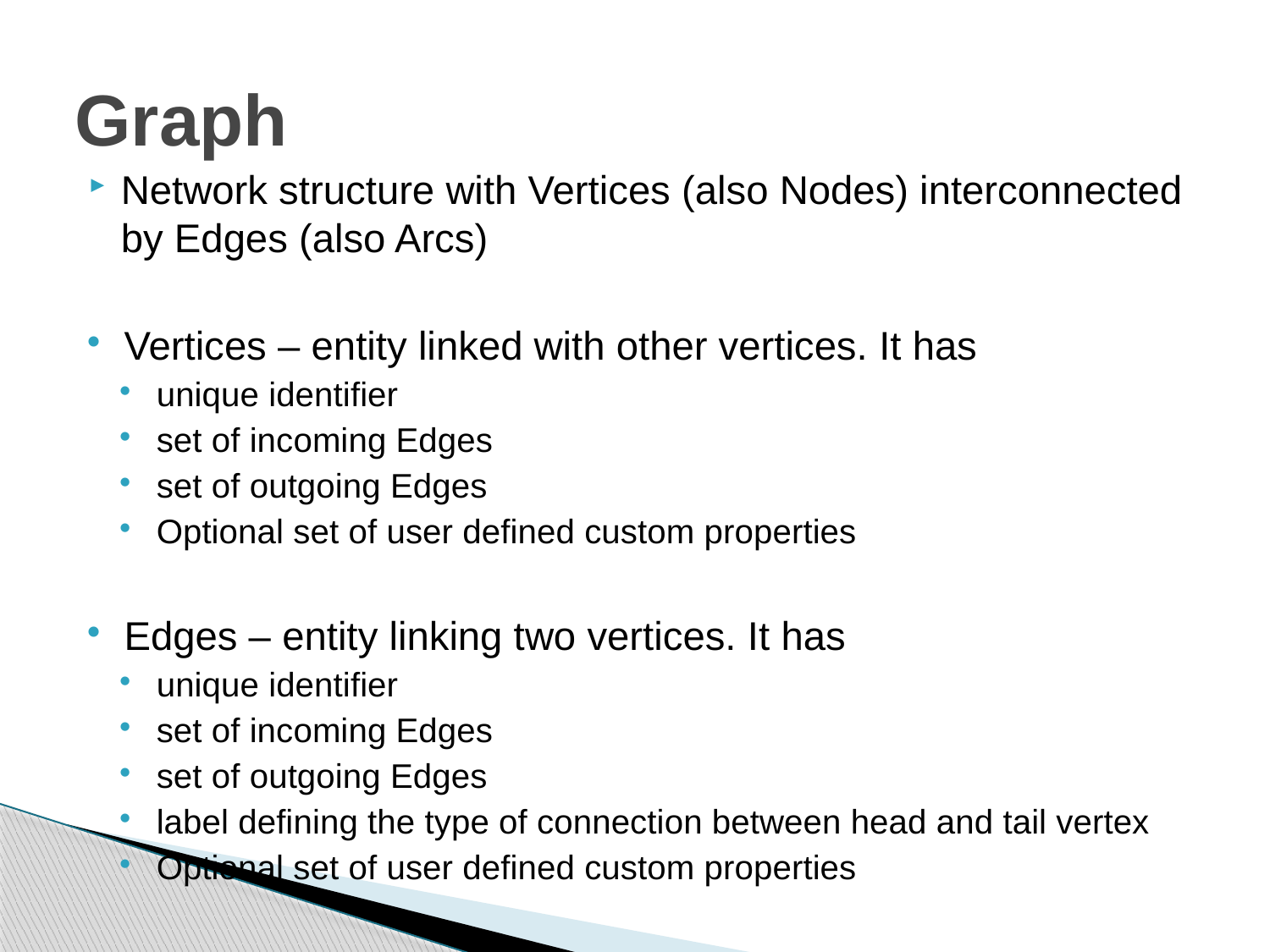

Graph
Network structure with Vertices (also Nodes) interconnected by Edges (also Arcs)

Vertices – entity linked with other vertices. It has
unique identifier
set of incoming Edges
set of outgoing Edges
Optional set of user defined custom properties

Edges – entity linking two vertices. It has
unique identifier
set of incoming Edges
set of outgoing Edges
label defining the type of connection between head and tail vertex
Optional set of user defined custom properties